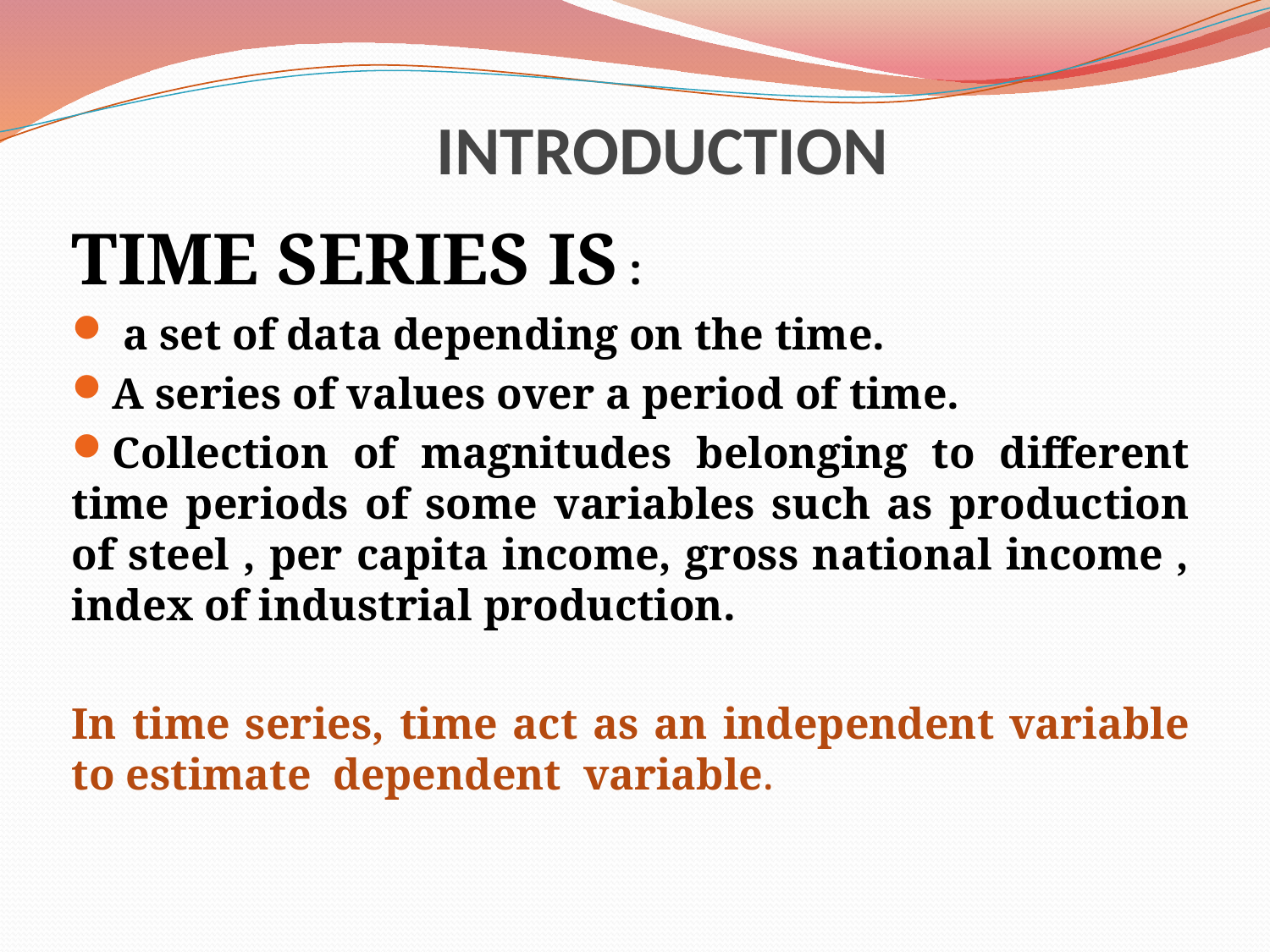

# INTRODUCTION
TIME SERIES IS :
 a set of data depending on the time.
A series of values over a period of time.
Collection of magnitudes belonging to different time periods of some variables such as production of steel , per capita income, gross national income , index of industrial production.

In time series, time act as an independent variable to estimate  dependent  variable.